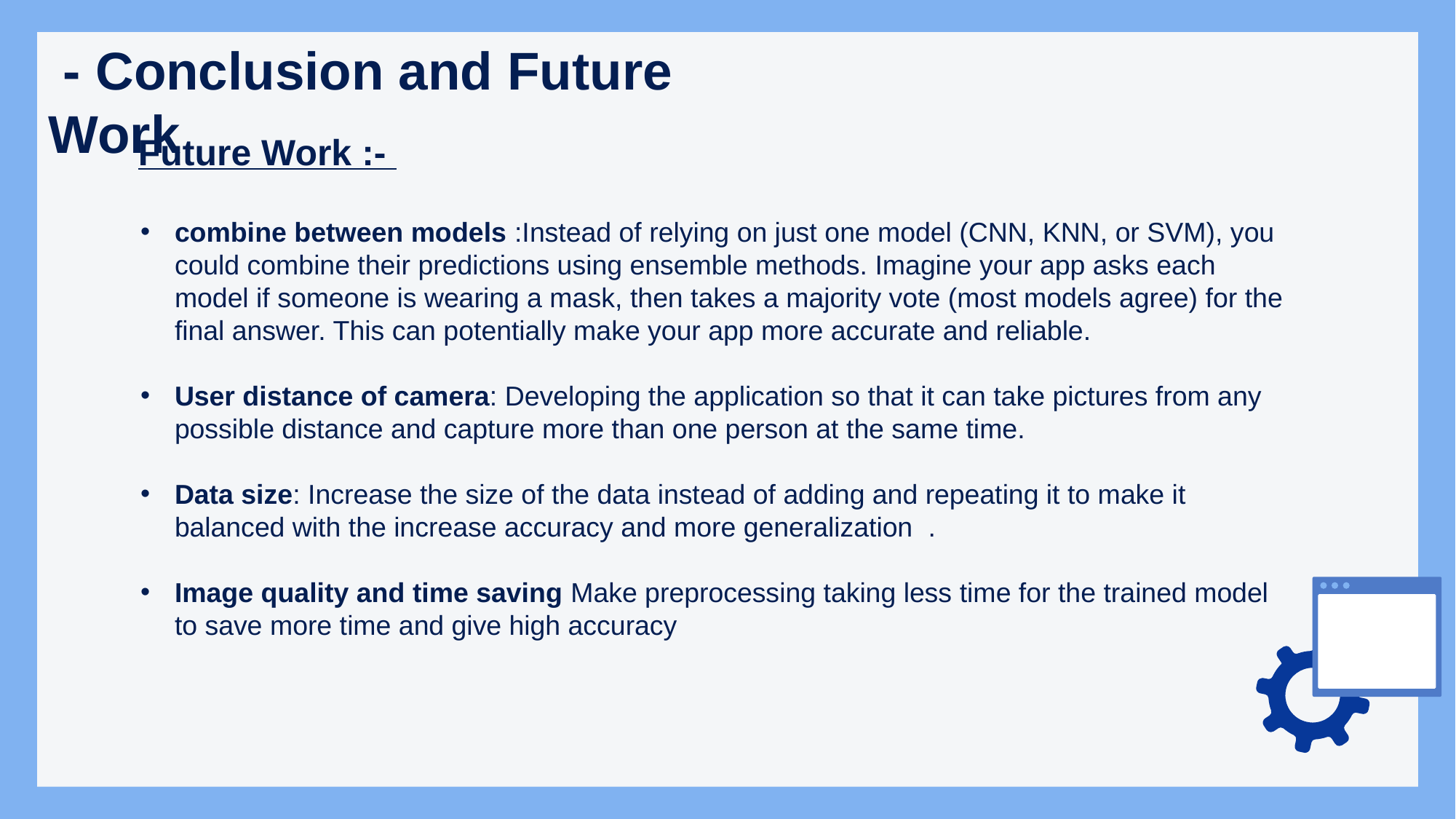

# - Conclusion and Future Work
Future Work :-
combine between models :Instead of relying on just one model (CNN, KNN, or SVM), you could combine their predictions using ensemble methods. Imagine your app asks each model if someone is wearing a mask, then takes a majority vote (most models agree) for the final answer. This can potentially make your app more accurate and reliable.

User distance of camera: Developing the application so that it can take pictures from any possible distance and capture more than one person at the same time.

Data size: Increase the size of the data instead of adding and repeating it to make it balanced with the increase accuracy and more generalization  .

Image quality and time saving Make preprocessing taking less time for the trained model to save more time and give high accuracy